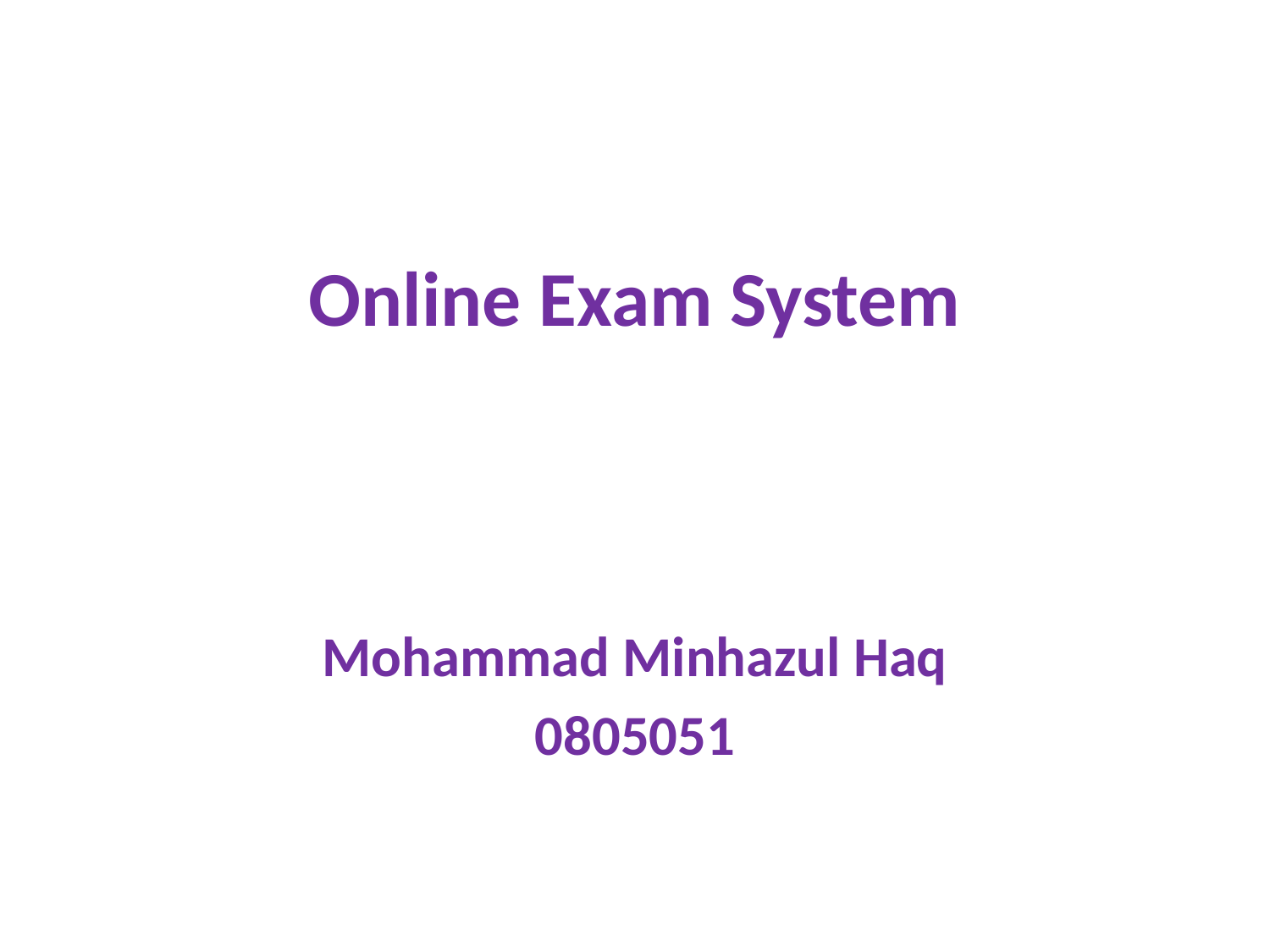

# Online Exam System
Mohammad Minhazul Haq
0805051